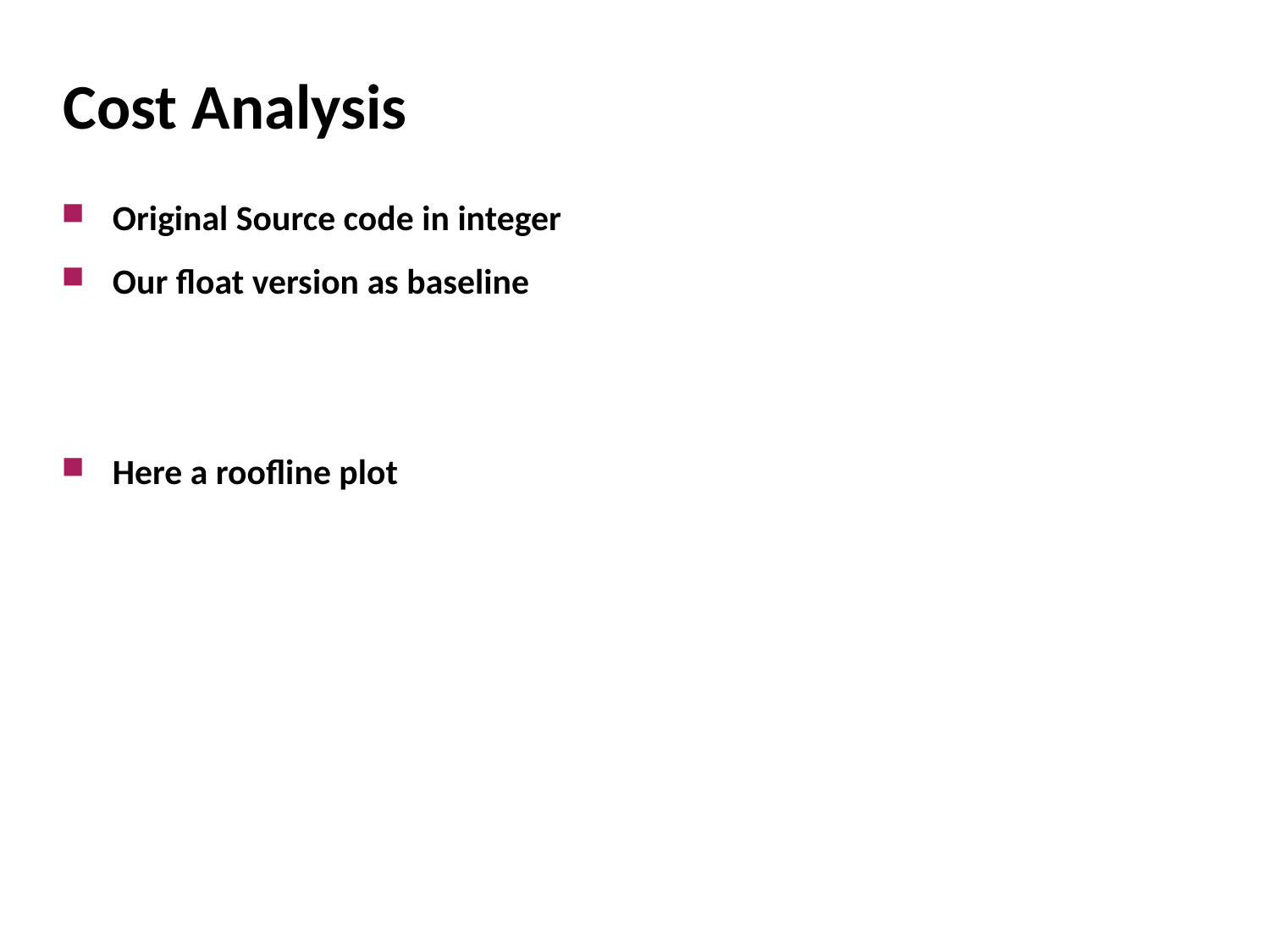

# Cost Analysis
Original Source code in integer
Our float version as baseline

Here a roofline plot